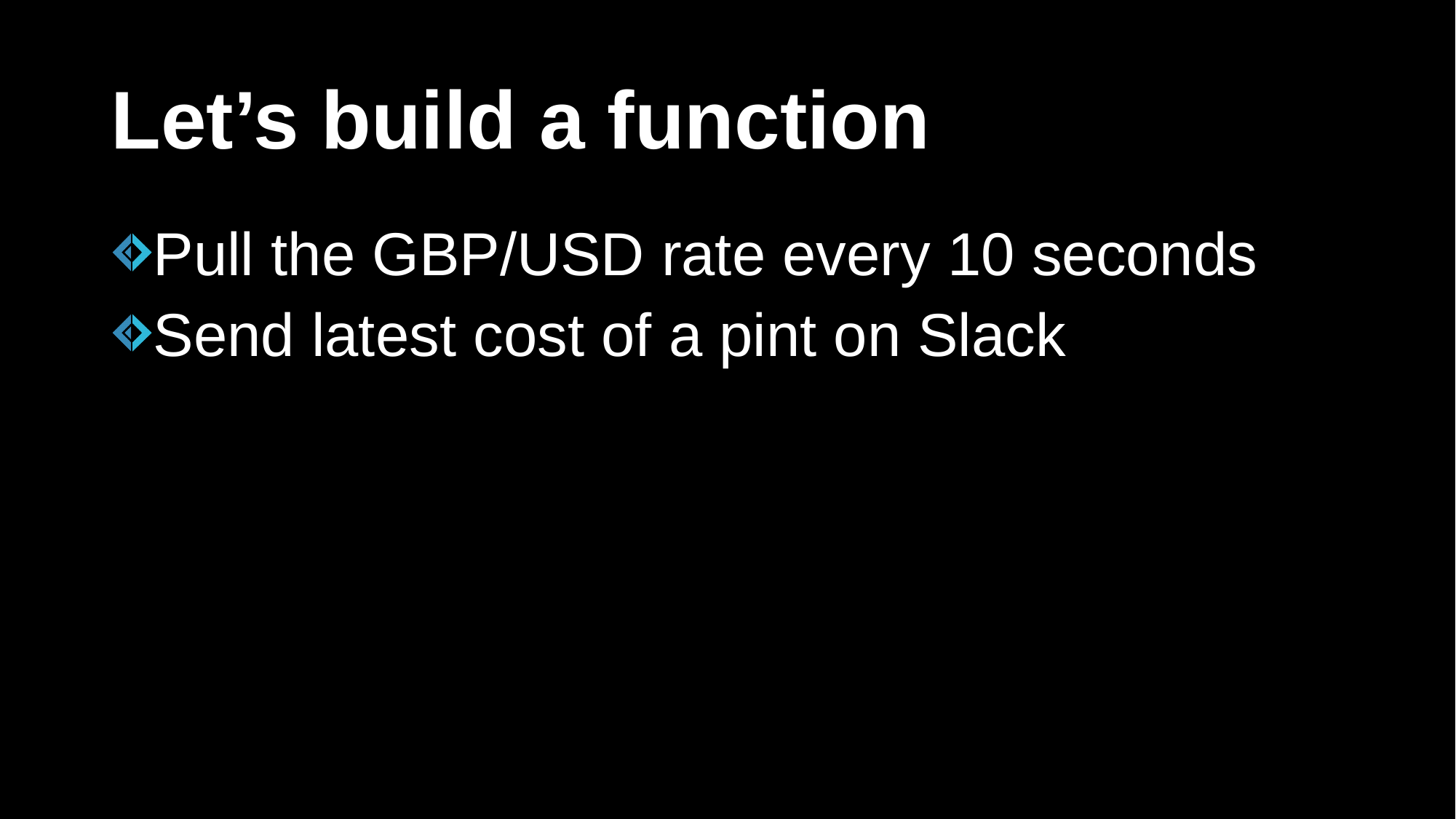

# Let’s build a function
Pull the GBP/USD rate every 10 seconds
Send latest cost of a pint on Slack